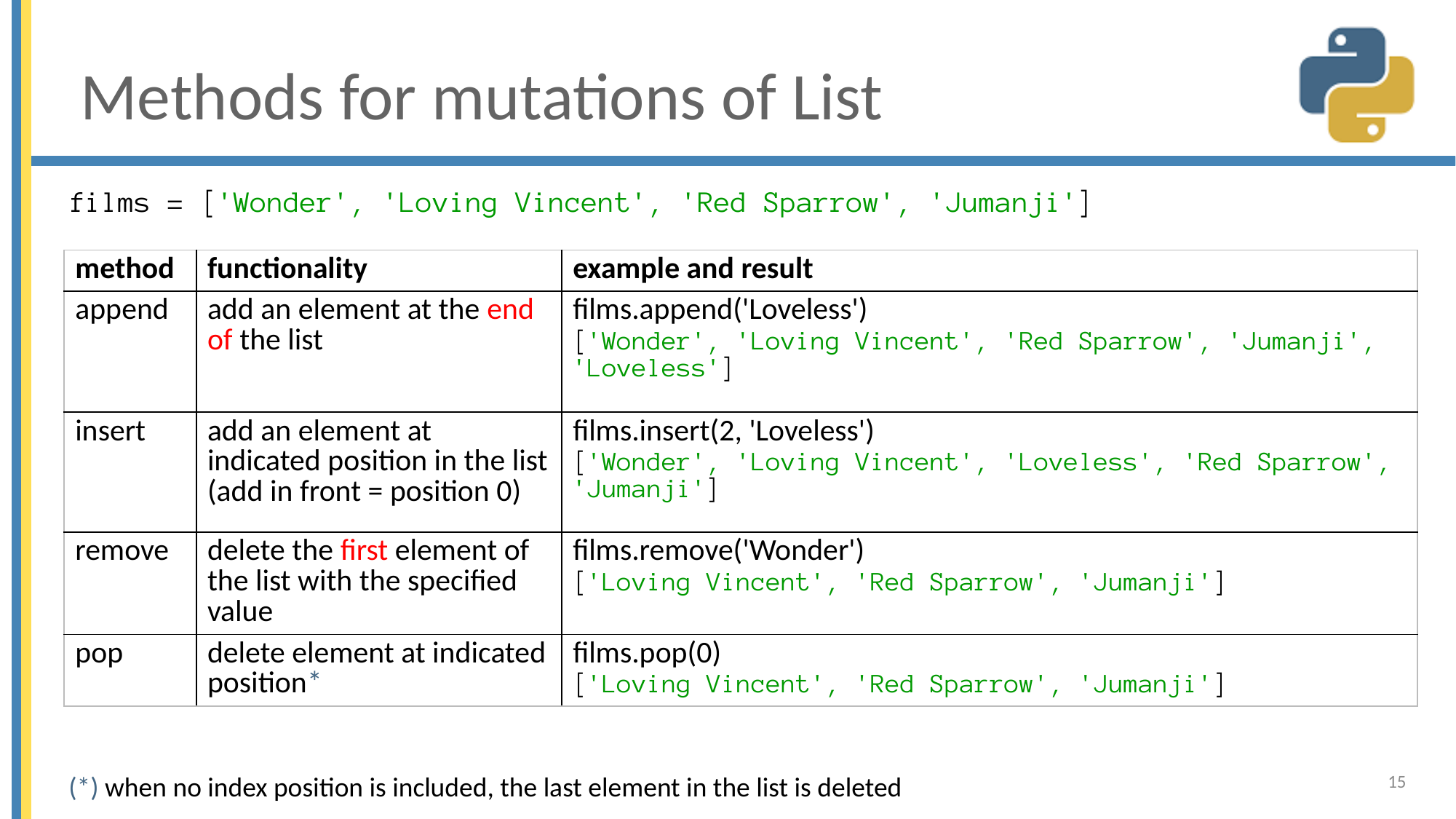

# Methods for mutations of List
films = ['Wonder', 'Loving Vincent', 'Red Sparrow', 'Jumanji']
| method | functionality | example and result |
| --- | --- | --- |
| append | add an element at the end of the list | films.append('Loveless') ['Wonder', 'Loving Vincent', 'Red Sparrow', 'Jumanji', 'Loveless'] |
| insert | add an element at indicated position in the list (add in front = position 0) | films.insert(2, 'Loveless') ['Wonder', 'Loving Vincent', 'Loveless', 'Red Sparrow', 'Jumanji'] |
| remove | delete the first element of the list with the specified value | films.remove('Wonder') ['Loving Vincent', 'Red Sparrow', 'Jumanji'] |
| pop | delete element at indicated position\* | films.pop(0) ['Loving Vincent', 'Red Sparrow', 'Jumanji'] |
15
(*) when no index position is included, the last element in the list is deleted